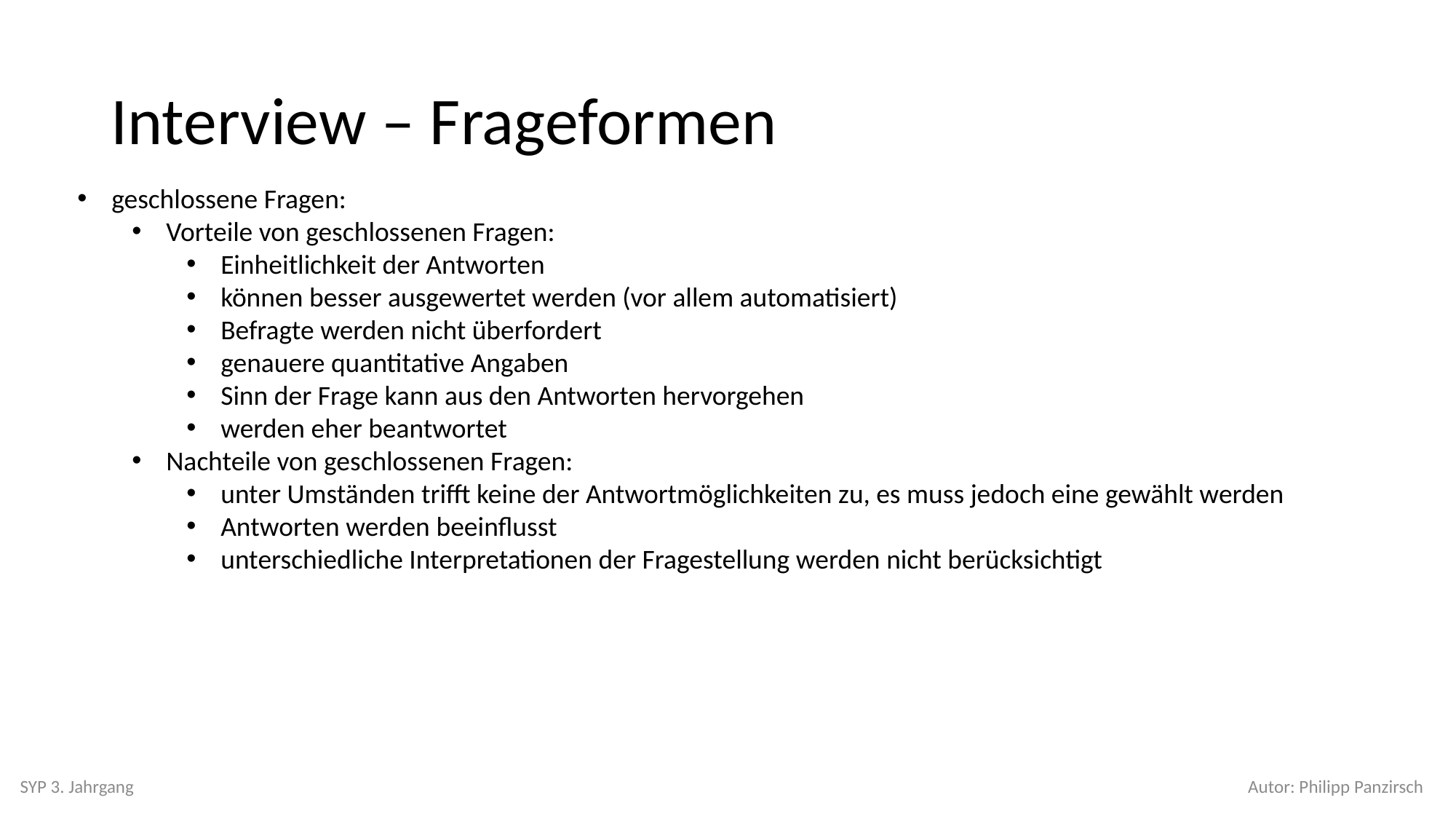

# Interview – Frageformen
geschlossene Fragen:
Vorteile von geschlossenen Fragen:
Einheitlichkeit der Antworten
können besser ausgewertet werden (vor allem automatisiert)
Befragte werden nicht überfordert
genauere quantitative Angaben
Sinn der Frage kann aus den Antworten hervorgehen
werden eher beantwortet
Nachteile von geschlossenen Fragen:
unter Umständen trifft keine der Antwortmöglichkeiten zu, es muss jedoch eine gewählt werden
Antworten werden beeinflusst
unterschiedliche Interpretationen der Fragestellung werden nicht berücksichtigt

SYP 3. Jahrgang
Autor: Philipp Panzirsch